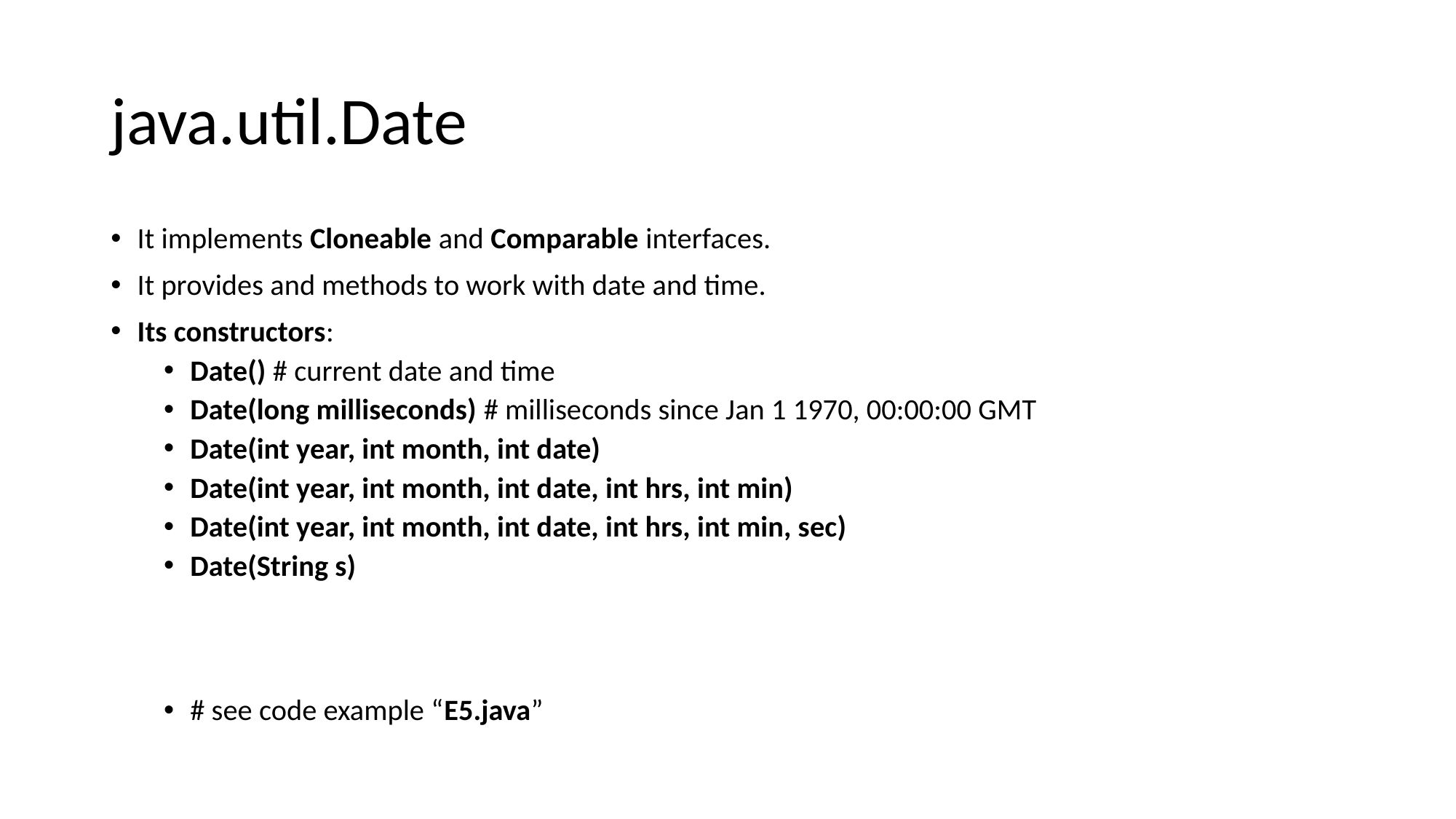

# java.util.Date
It implements Cloneable and Comparable interfaces.
It provides and methods to work with date and time.
Its constructors:
Date() # current date and time
Date(long milliseconds) # milliseconds since Jan 1 1970, 00:00:00 GMT
Date(int year, int month, int date)
Date(int year, int month, int date, int hrs, int min)
Date(int year, int month, int date, int hrs, int min, sec)
Date(String s)

# see code example “E5.java”